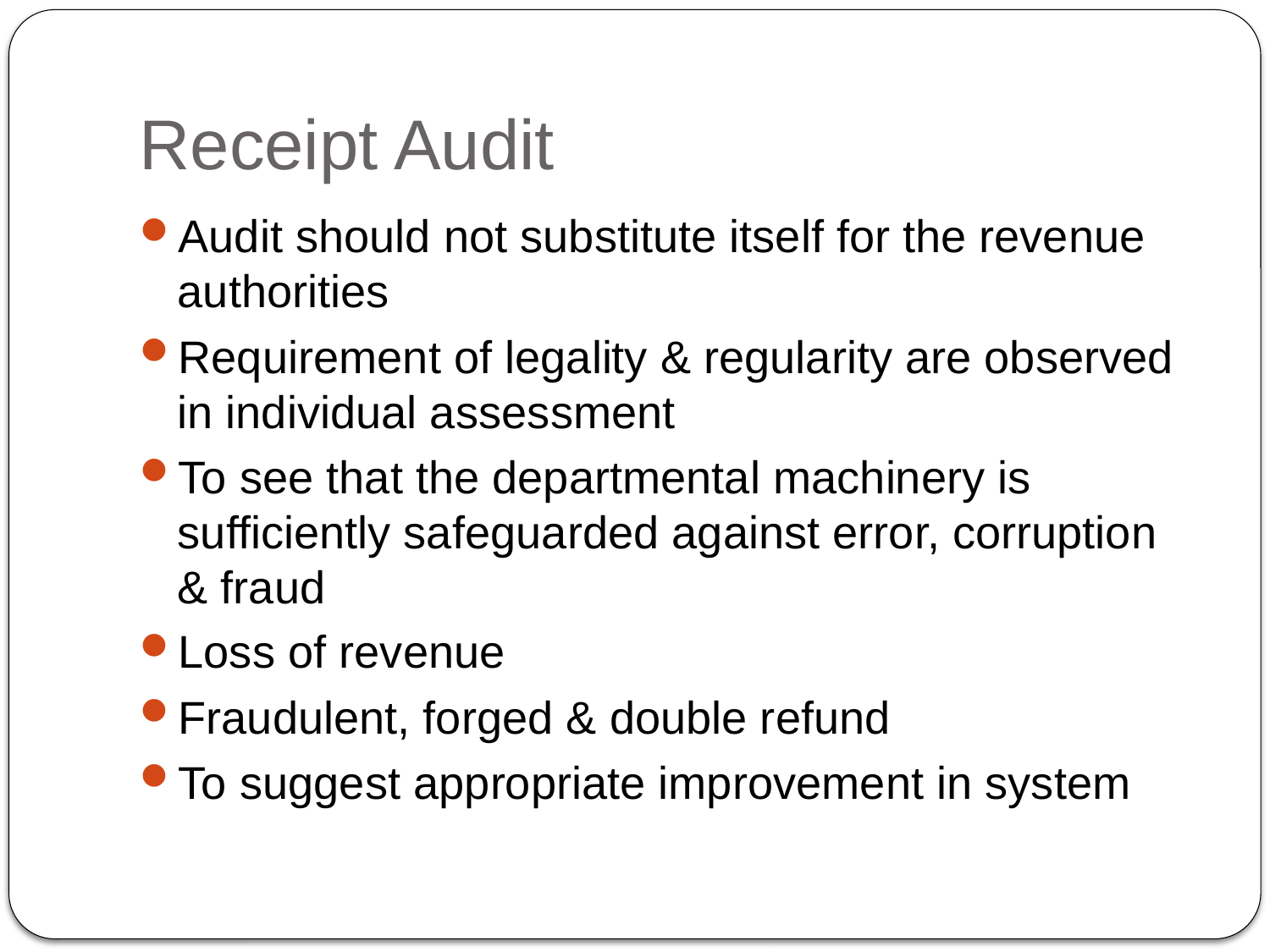

# Receipt Audit
Audit should not substitute itself for the revenue authorities
Requirement of legality & regularity are observed in individual assessment
To see that the departmental machinery is sufficiently safeguarded against error, corruption & fraud
Loss of revenue
Fraudulent, forged & double refund
To suggest appropriate improvement in system